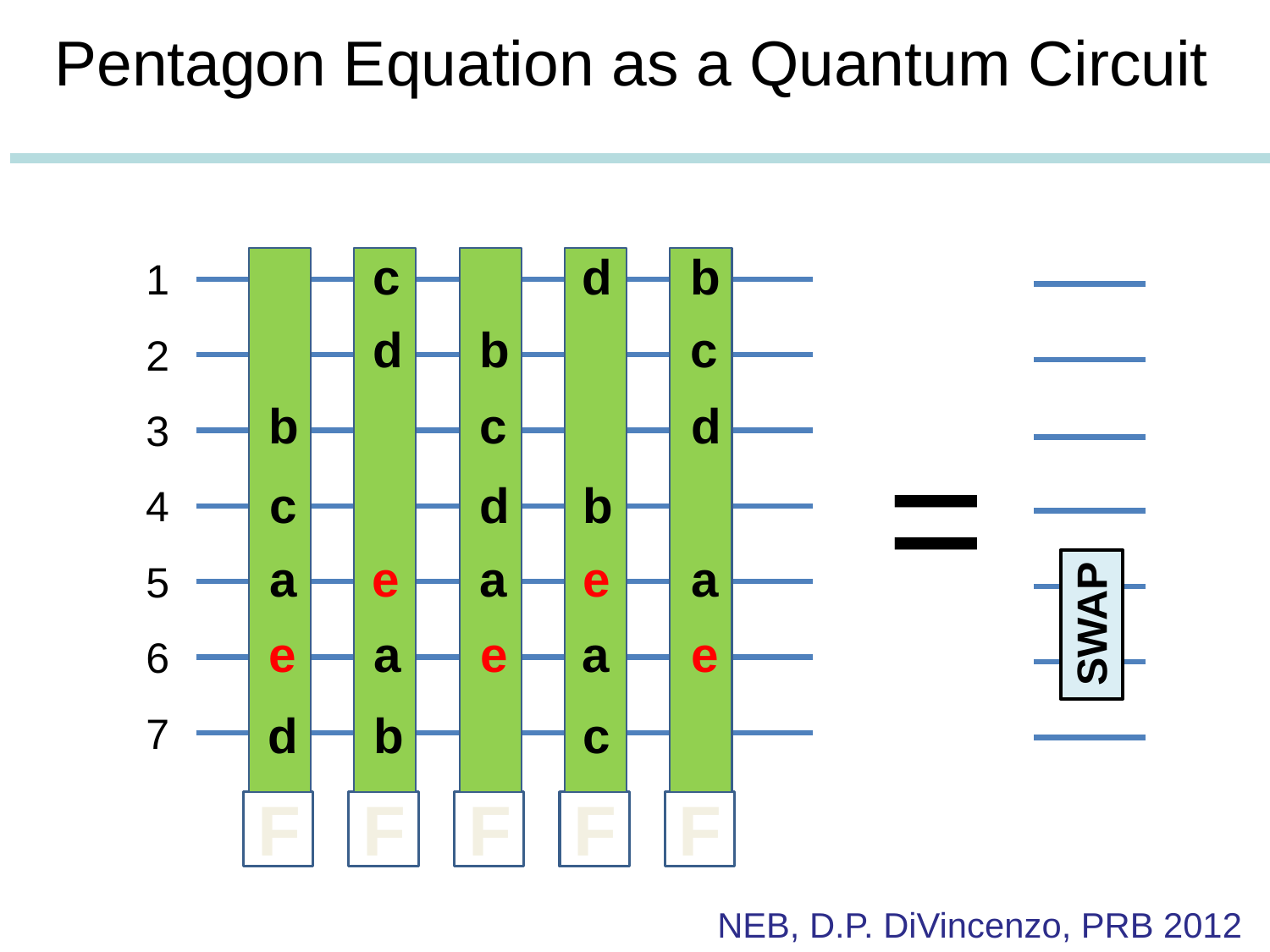

Pentagon Equation as a Quantum Circuit
c
d
b
1

d
b
c
2
b
c
d
3
=
c
d
b
4
a
e
a
e
a

SWAP
5
e
a
e
a
e
6
c
d
b
7
F
F
F
F
F

NEB, D.P. DiVincenzo, PRB 2012